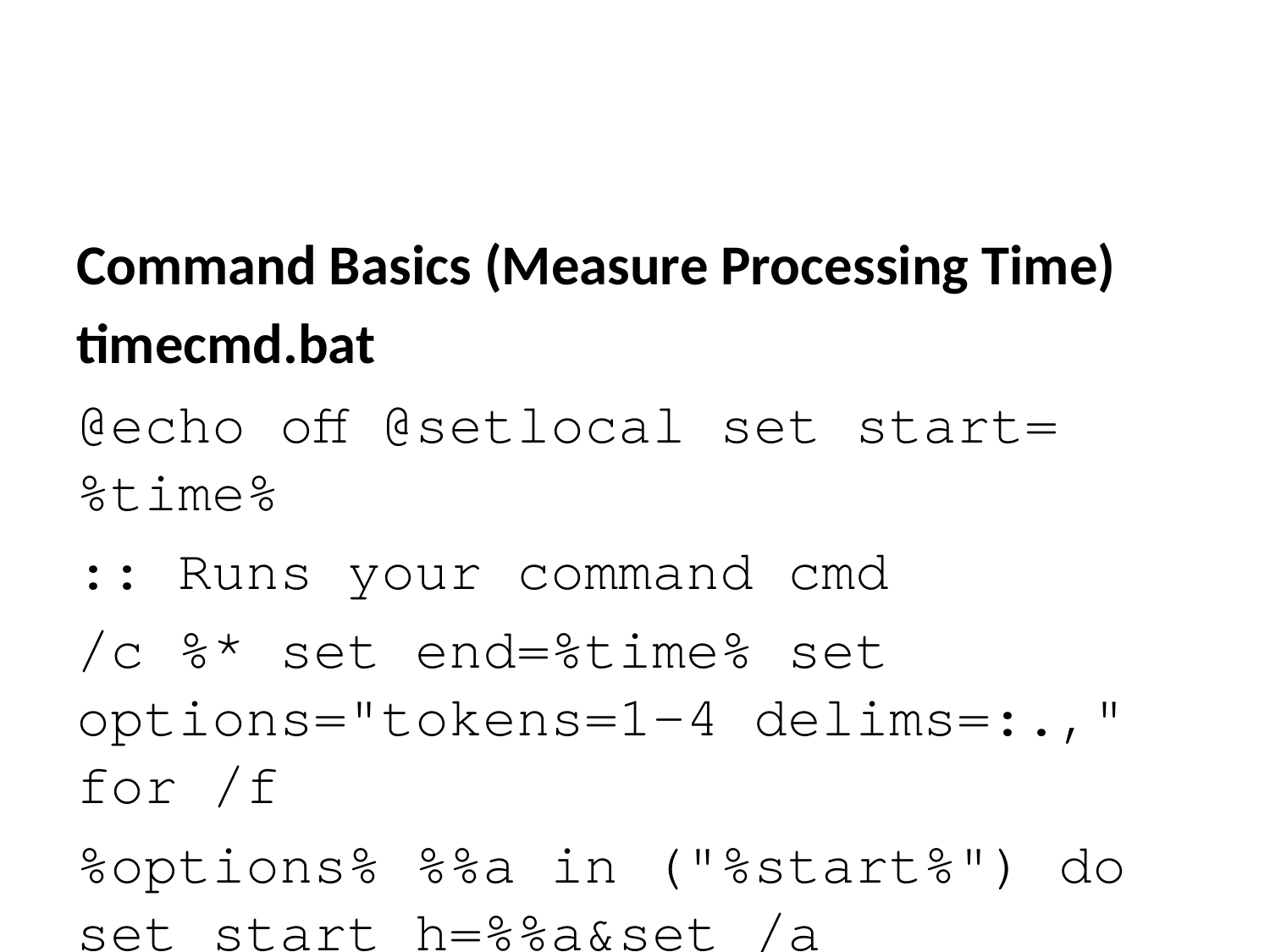

Command Basics (Measure Processing Time)
timecmd.bat
@echo off @setlocal set start=%time%
:: Runs your command cmd
/c %* set end=%time% set options="tokens=1-4 delims=:.," for /f
%options% %%a in ("%start%") do set start_h=%%a&set /a
start_m=100%%b %% 100&set /a start_s=100%%c %% 100&set /a
start_ms=100%%d %% 100 for /f %options% %%a in ("%end%") do set end_h=%%a&set
/a end_m=100%%b %% 100&set /a end_s=100%%c %% 100&set /a end_ms=100%%d
%% 100 set /a hours=%end_h%-%start_h% set /a mins=%end_m%-%start_m% set /a
secs=%end_s%-%start_s% set /a ms=%end_ms%-%start_ms% if %ms% lss 0 set /a secs
= %secs% - 1 & set /a ms = 100%ms% if %secs% lss 0 set /a mins = %mins% - 1
& set /a secs = 60%secs% if %mins% lss 0 set /a hours = %hours% - 1 &
set /a mins = 60%mins% if %hours% lss 0 set /a hours = 24%hours% if 1%ms% lss
100 set ms=0%ms% :: Mission accomplished set /a totalsecs = %hours%*3600 +
%mins%*60 + %secs% echo command took %hours%:%mins%:%secs%.%ms%
(%totalsecs%.%ms%s total)